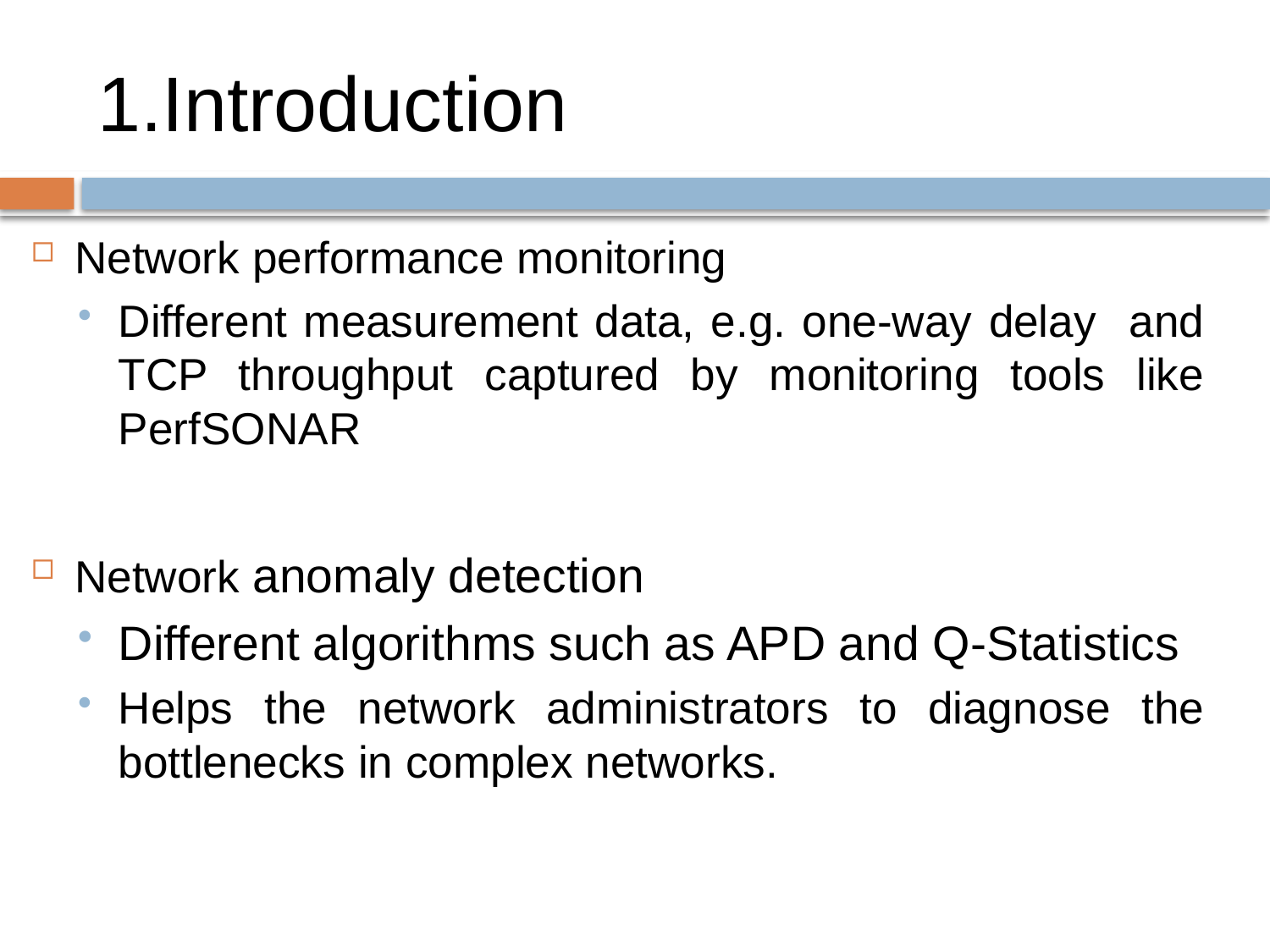

# 1.Introduction
Network performance monitoring
Different measurement data, e.g. one-way delay  and TCP throughput captured by monitoring tools like PerfSONAR

Network anomaly detection
Different algorithms such as APD and Q-Statistics
Helps the network administrators to diagnose the bottlenecks in complex networks.